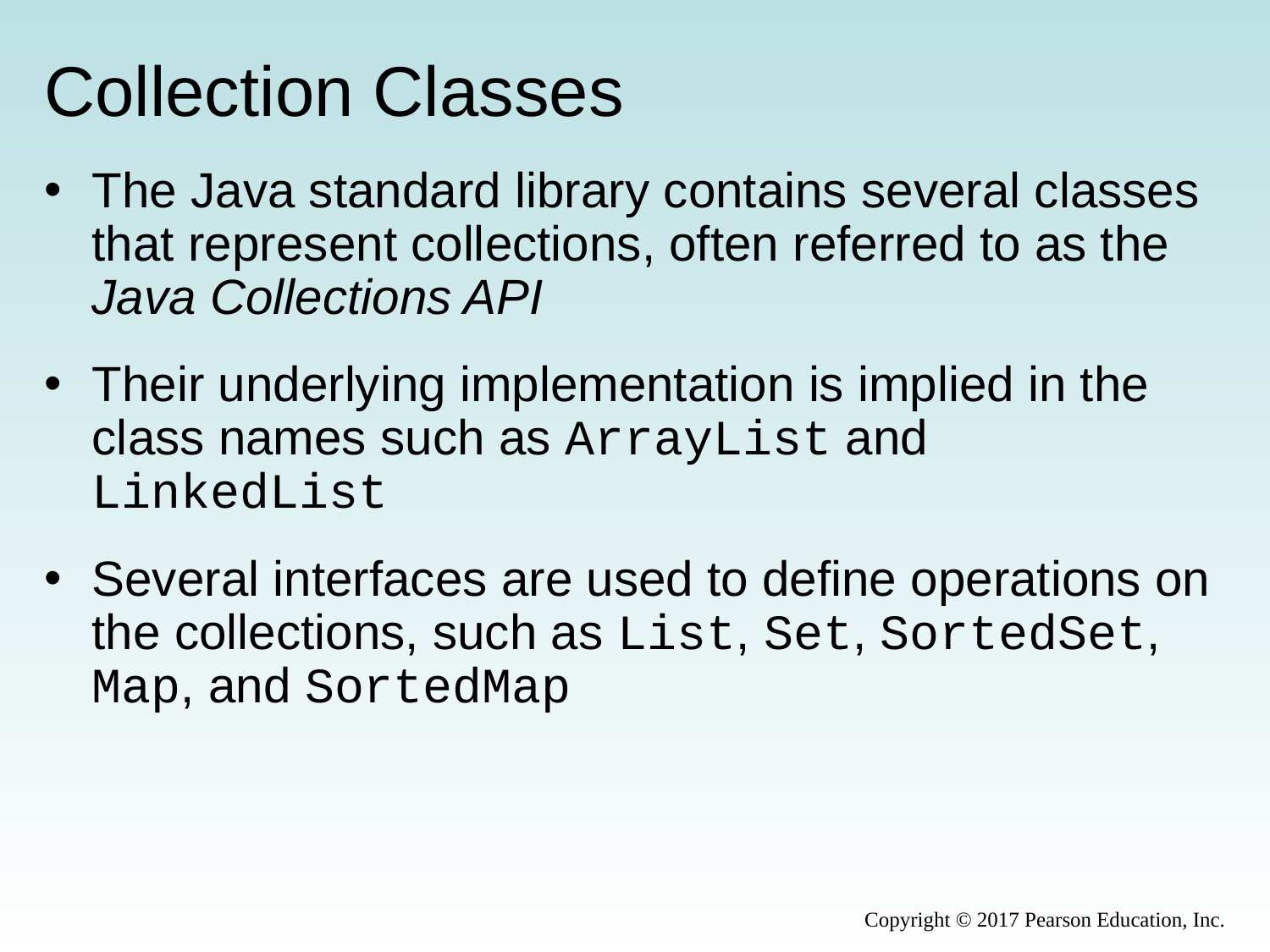

# Collection Classes
The Java standard library contains several classes that represent collections, often referred to as the Java Collections API
Their underlying implementation is implied in the class names such as ArrayList and LinkedList
Several interfaces are used to define operations on the collections, such as List, Set, SortedSet, Map, and SortedMap
Copyright © 2017 Pearson Education, Inc.